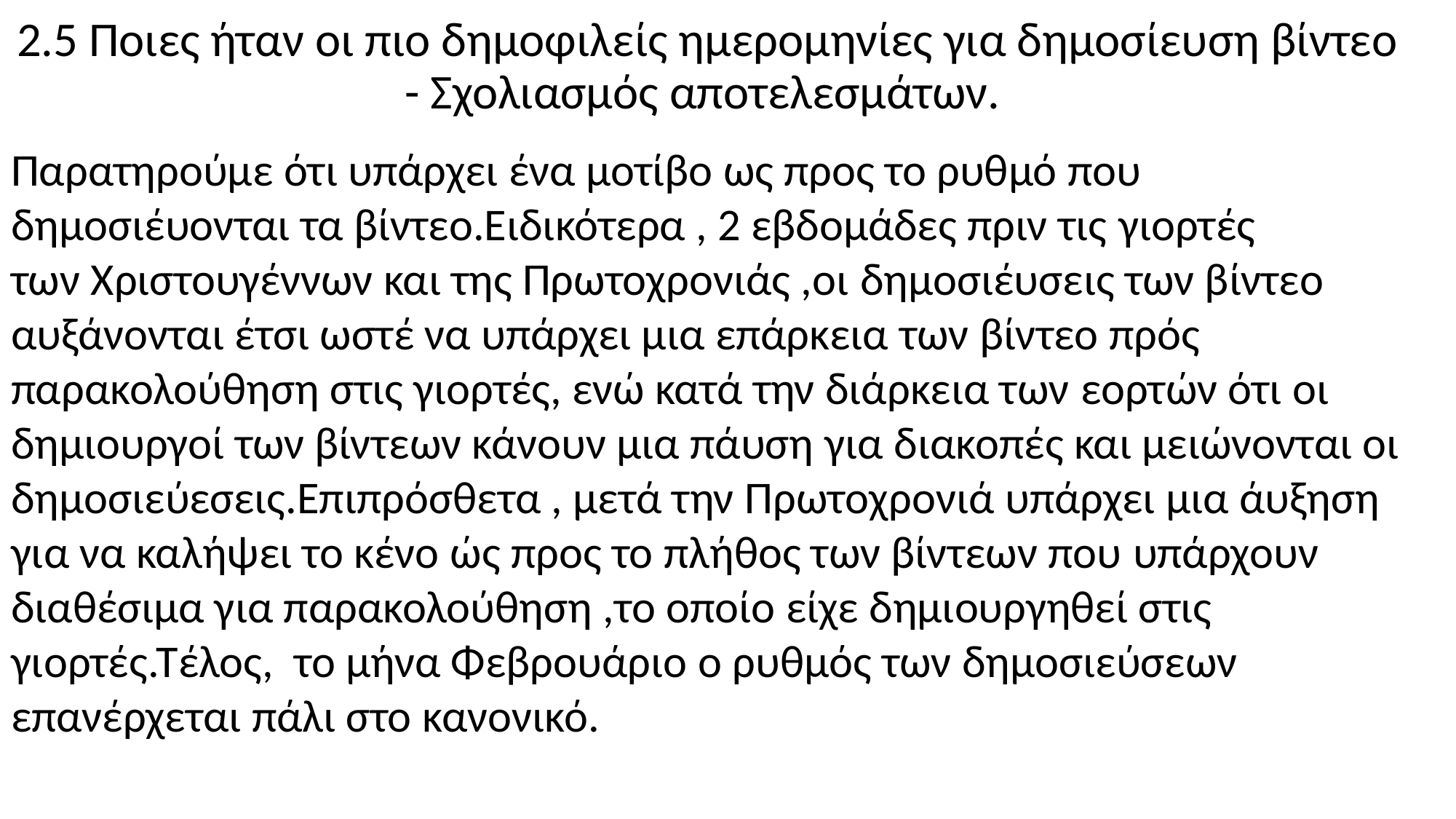

# 2.5 Ποιες ήταν οι πιο δημοφιλείς ημερομηνίες για δημοσίευση βίντεο - Σχολιασμός αποτελεσμάτων.

Παρατηρούμε ότι υπάρχει ένα μοτίβο ως προς το ρυθμό που δημοσιέυονται τα βίντεο.Ειδικότερα , 2 εβδομάδες πριν τις γιορτές των Χριστουγέννων και της Πρωτοχρονιάς ,οι δημοσιέυσεις των βίντεο αυξάνονται έτσι ωστέ να υπάρχει μια επάρκεια των βίντεο πρός παρακολούθηση στις γιορτές, ενώ κατά την διάρκεια των εορτών ότι οι δημιουργοί των βίντεων κάνουν μια πάυση για διακοπές και μειώνονται οι δημοσιεύεσεις.Επιπρόσθετα , μετά την Πρωτοχρονιά υπάρχει μια άυξηση για να καλήψει το κένο ώς προς το πλήθος των βίντεων που υπάρχουν διαθέσιμα για παρακολούθηση ,το οποίο είχε δημιουργηθεί στις γιορτές.Τέλος,  το μήνα Φεβρουάριο ο ρυθμός των δημοσιεύσεων
επανέρχεται πάλι στο κανονικό.